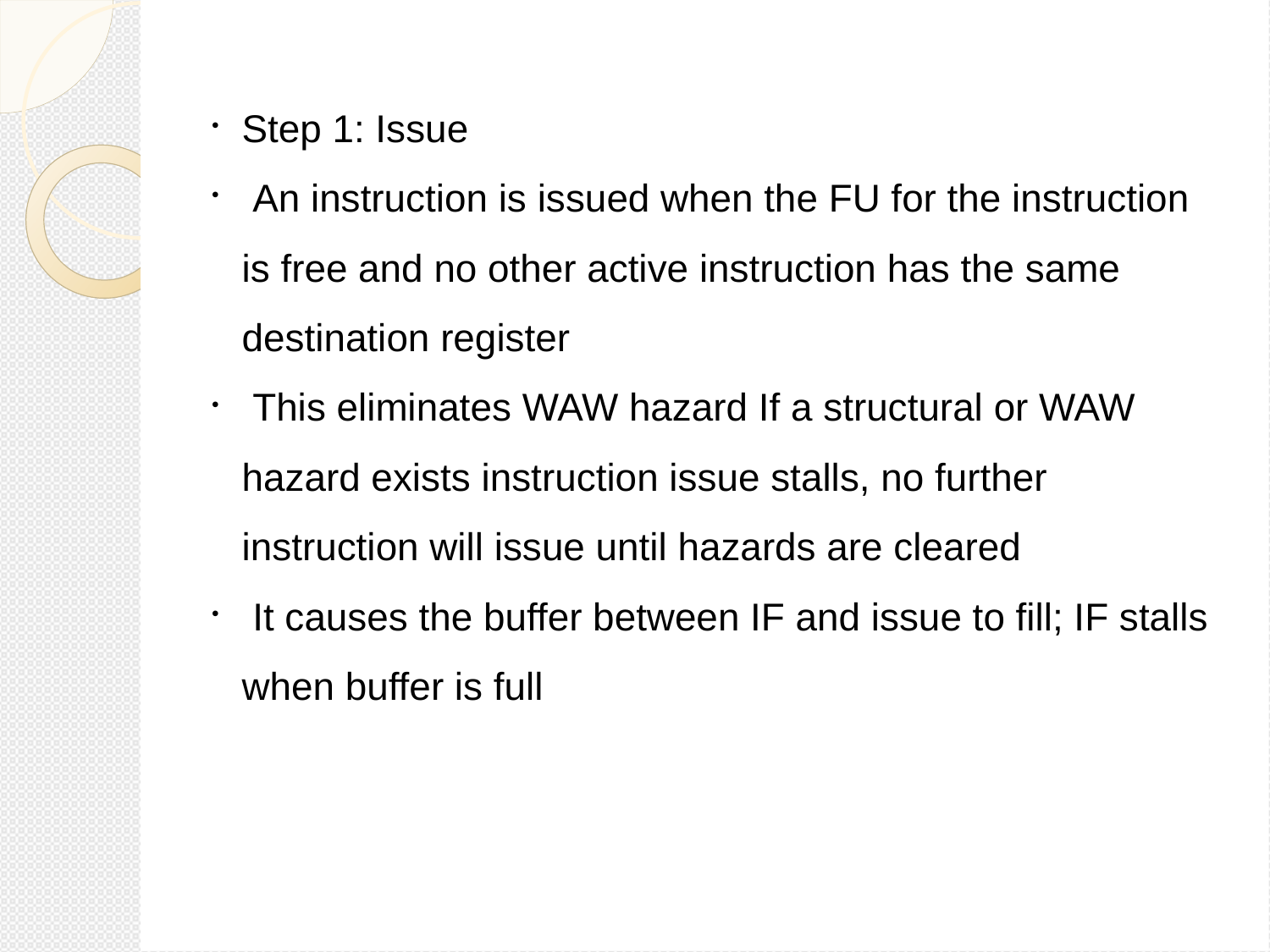

Step 1: Issue
 An instruction is issued when the FU for the instruction is free and no other active instruction has the same destination register
 This eliminates WAW hazard If a structural or WAW hazard exists instruction issue stalls, no further instruction will issue until hazards are cleared
 It causes the buffer between IF and issue to fill; IF stalls when buffer is full